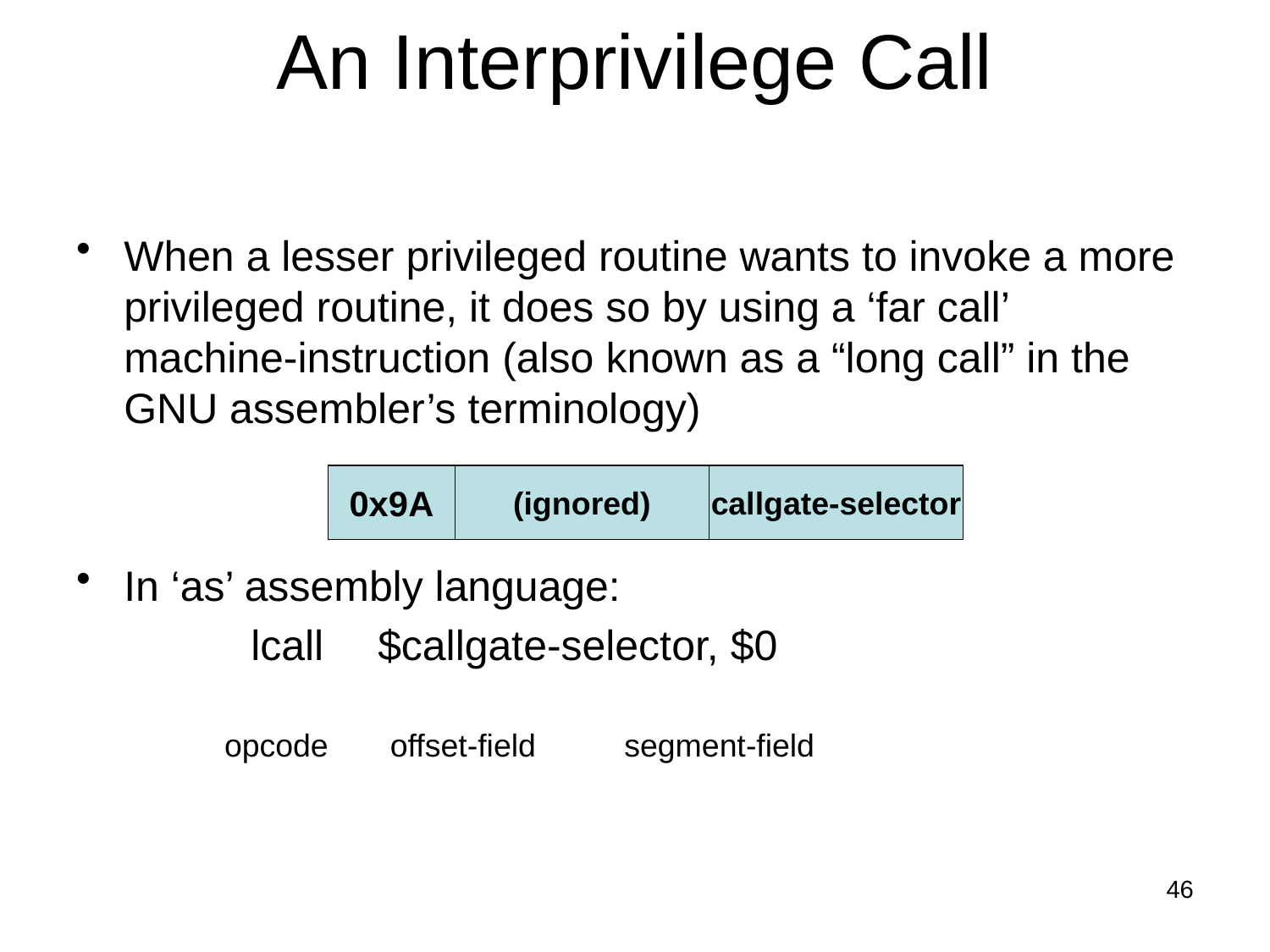

# An Interprivilege Call
When a lesser privileged routine wants to invoke a more privileged routine, it does so by using a ‘far call’ machine-instruction (also known as a “long call” in the GNU assembler’s terminology)

In ‘as’ assembly language:
		lcall	$callgate-selector, $0
0x9A
(ignored)
callgate-selector
opcode       offset-field          segment-field
46